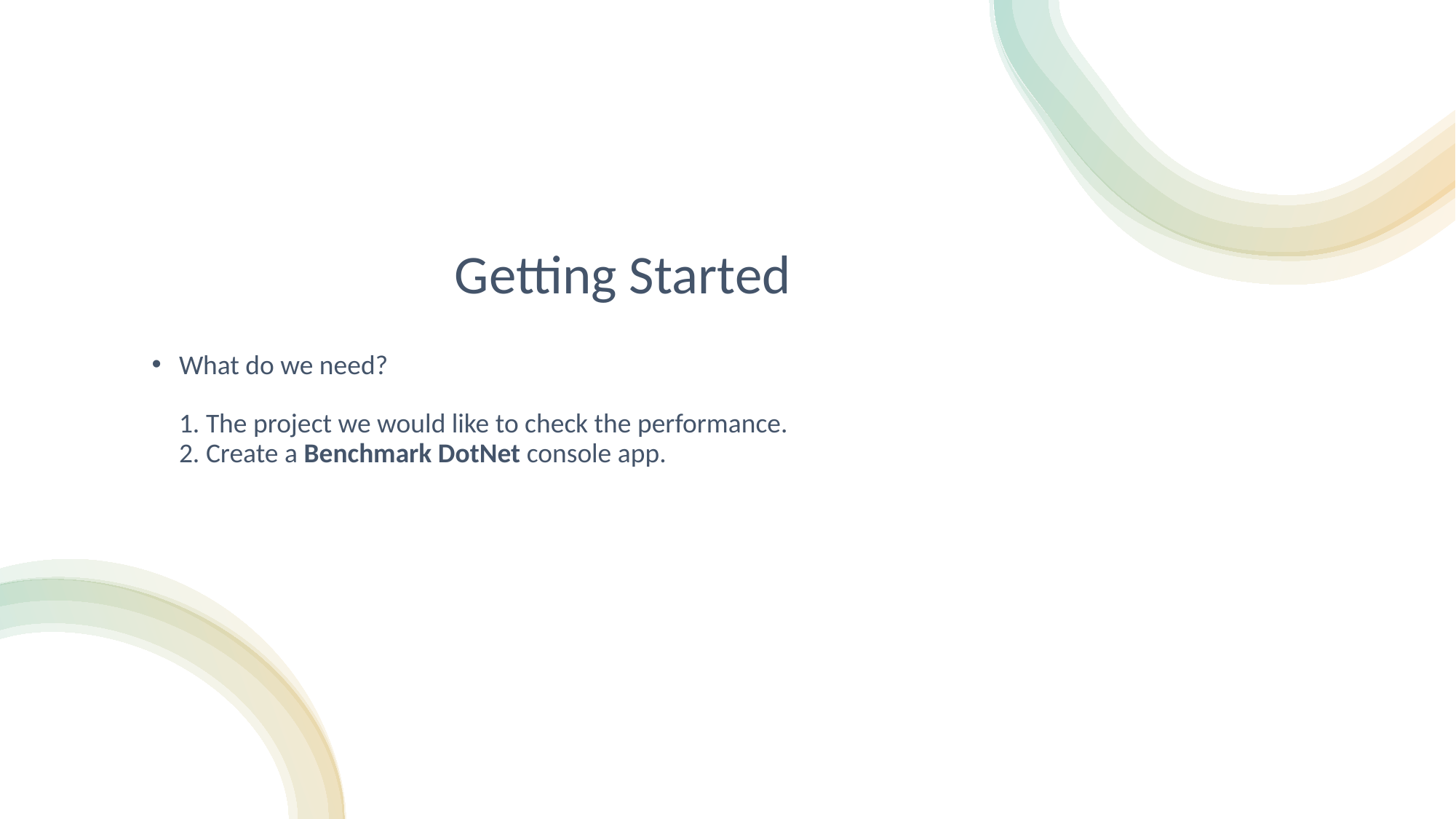

# Getting Started
What do we need?
1. The project we would like to check the performance.
2. Create a Benchmark DotNet console app.